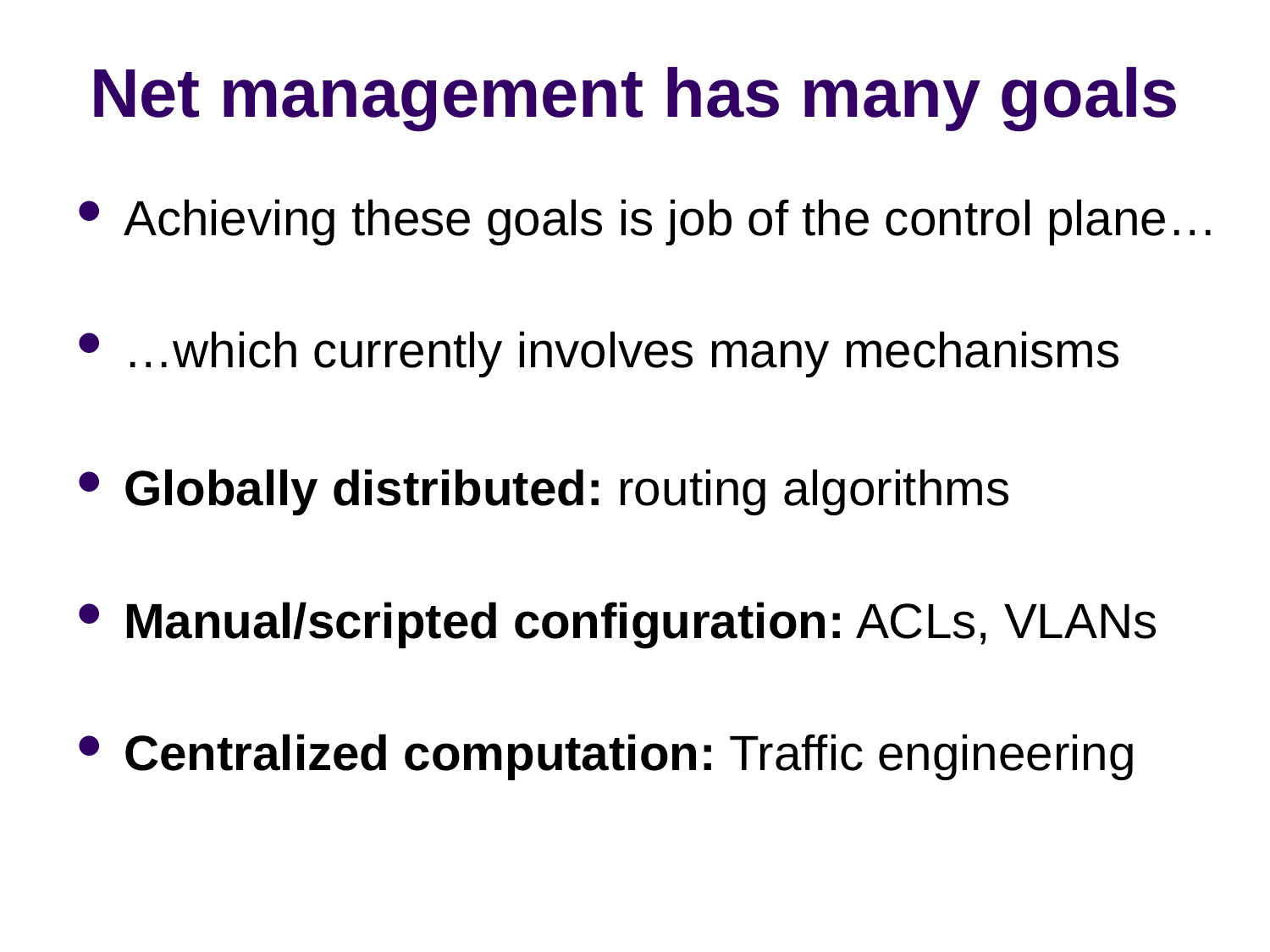

# Net management has many goals
Achieving these goals is job of the control plane…

…which currently involves many mechanisms

Globally distributed: routing algorithms

Manual/scripted configuration: ACLs, VLANs

Centralized computation: Traffic engineering